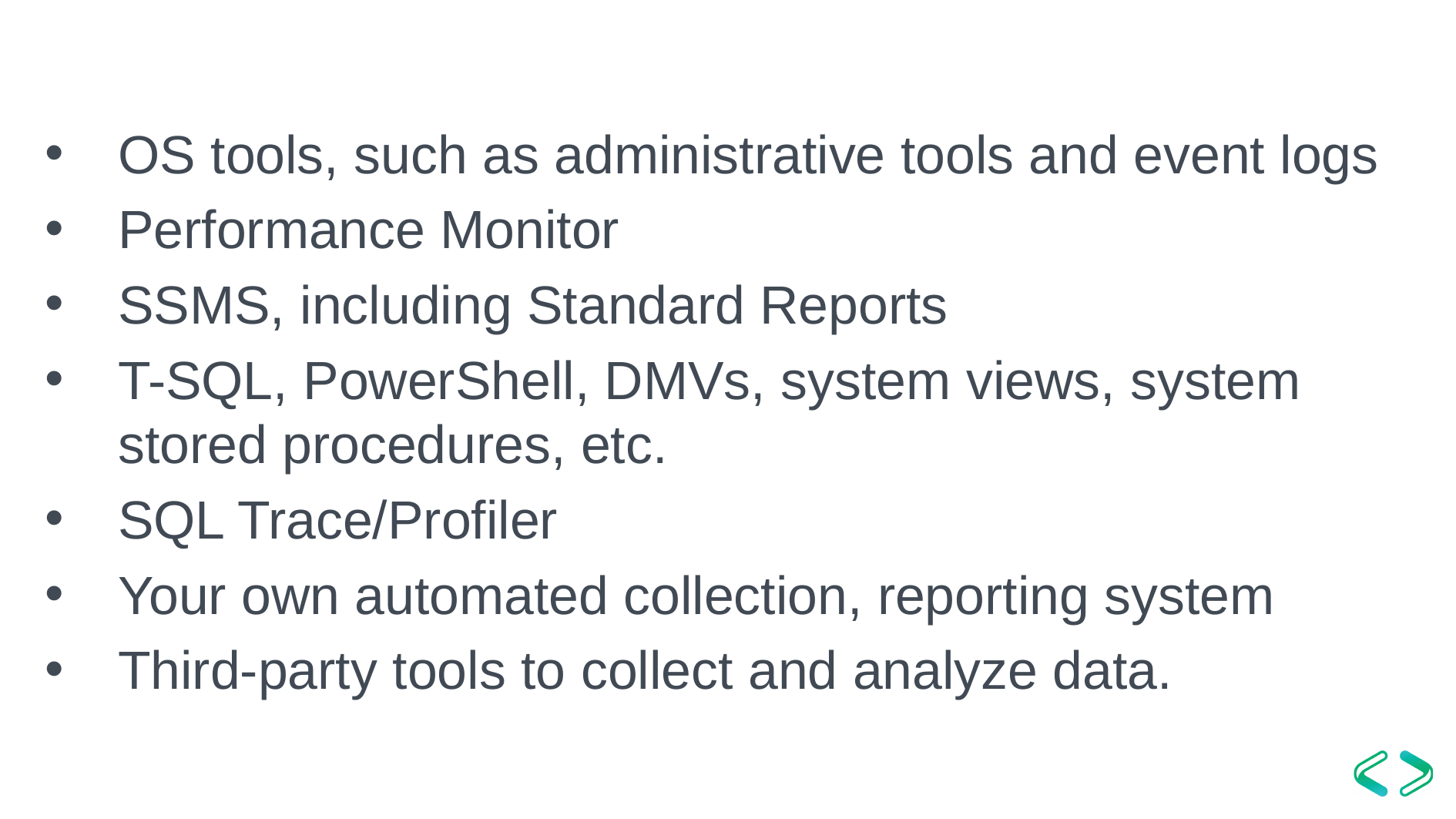

OS tools, such as administrative tools and event logs
Performance Monitor
SSMS, including Standard Reports
T-SQL, PowerShell, DMVs, system views, system stored procedures, etc.
SQL Trace/Profiler
Your own automated collection, reporting system
Third-party tools to collect and analyze data.